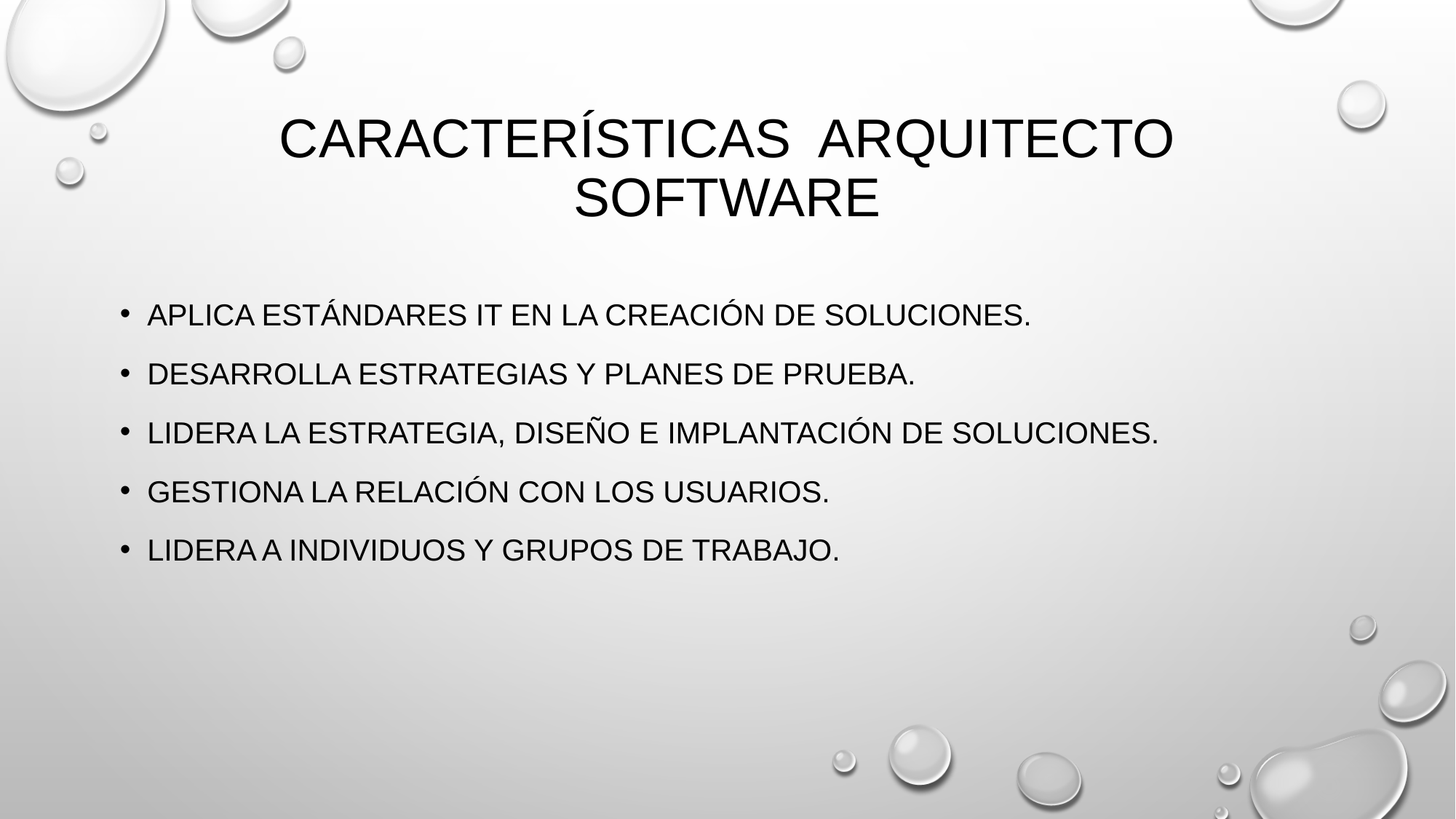

# Características  Arquitecto Software
Aplica estándares IT en la creación de soluciones.
Desarrolla estrategias y planes de prueba.
Lidera la estrategia, diseño e implantación de soluciones.
Gestiona la relación con los usuarios.
Lidera a individuos y grupos de trabajo.